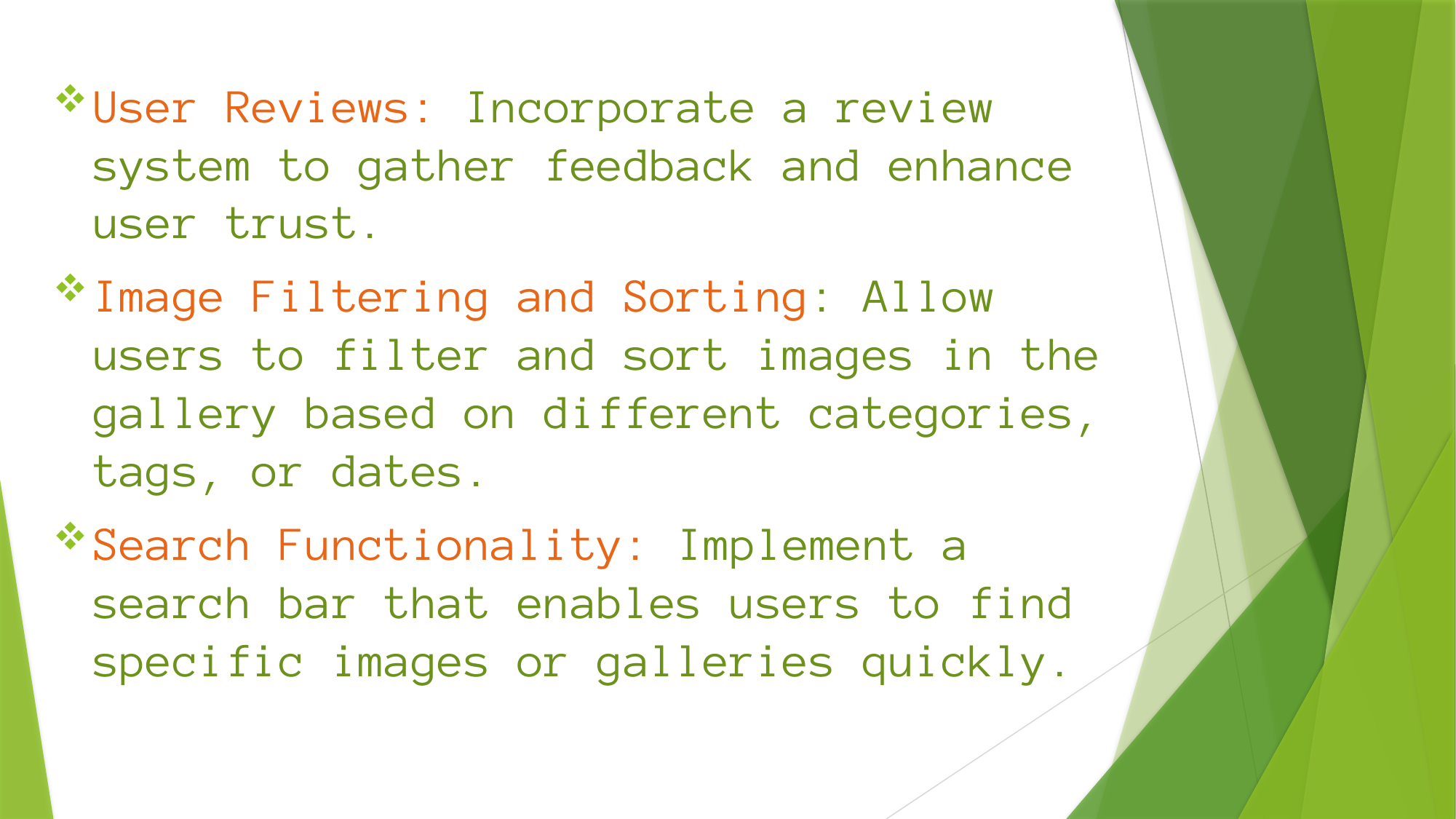

User Reviews: Incorporate a review system to gather feedback and enhance user trust.
Image Filtering and Sorting: Allow users to filter and sort images in the gallery based on different categories, tags, or dates.
Search Functionality: Implement a search bar that enables users to find specific images or galleries quickly.